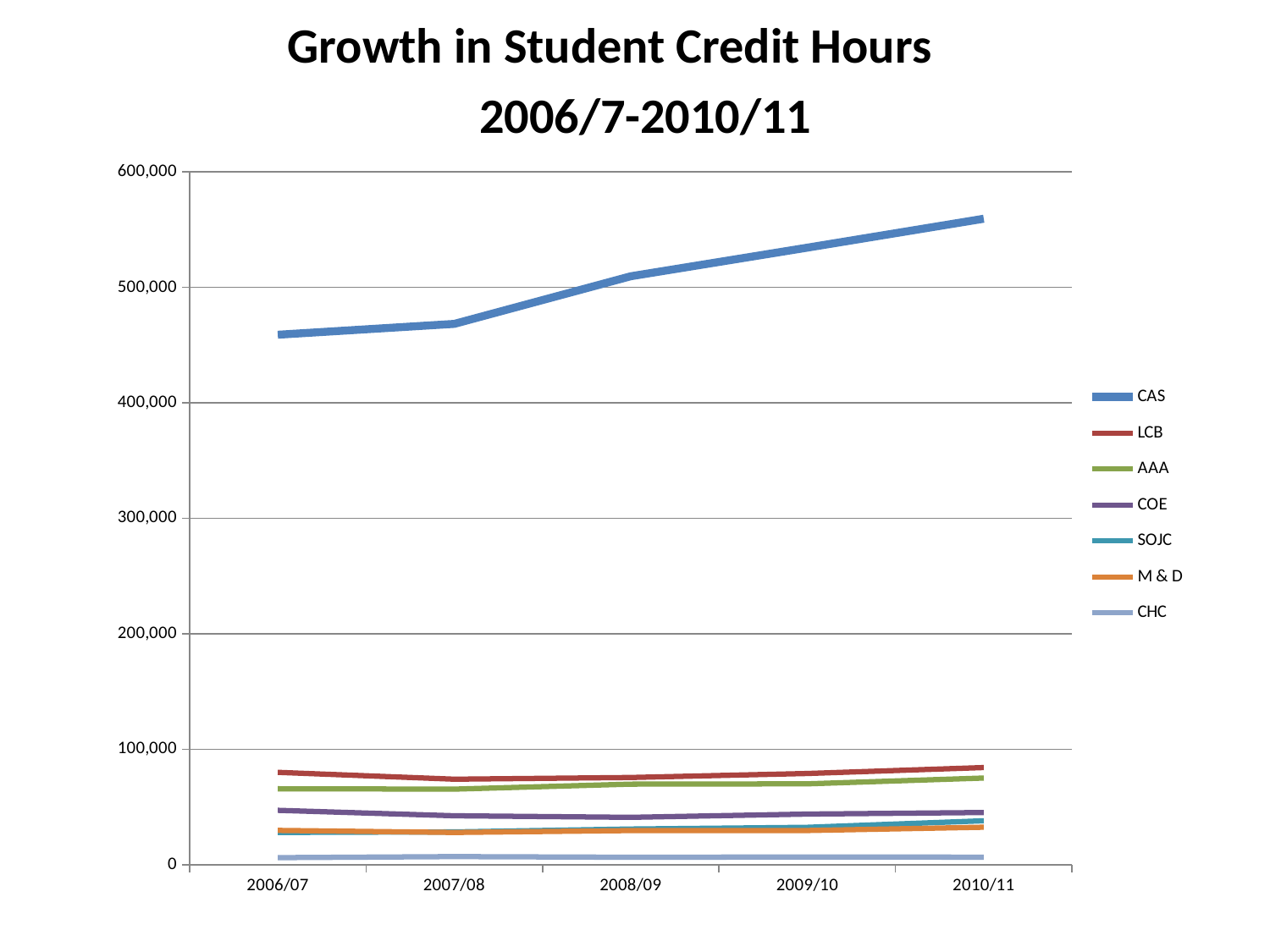

Growth in Student Credit Hours
2006/7-2010/11

### Chart

| Category | CAS | LCB | AAA | COE | SOJC | M & D | CHC |
|---|---|---|---|---|---|---|---|
| 2006/07 | 458961.0 | 79971.0 | 65702.0 | 47085.0 | 27904.0 | 29685.0 | 6101.0 |
| 2007/08 | 468370.0 | 74022.0 | 65431.0 | 42354.0 | 28369.0 | 27891.0 | 6997.0 |
| 2008/09 | 509628.0 | 75512.0 | 69721.0 | 41007.0 | 30873.0 | 29546.0 | 6418.0 |
| 2009/10 | 534372.0 | 78955.0 | 70014.0 | 43816.0 | 32368.0 | 29595.0 | 6631.0 |
| 2010/11 | 559440.0 | 84107.0 | 75022.0 | 45139.0 | 38001.0 | 32428.0 | 6501.0 |